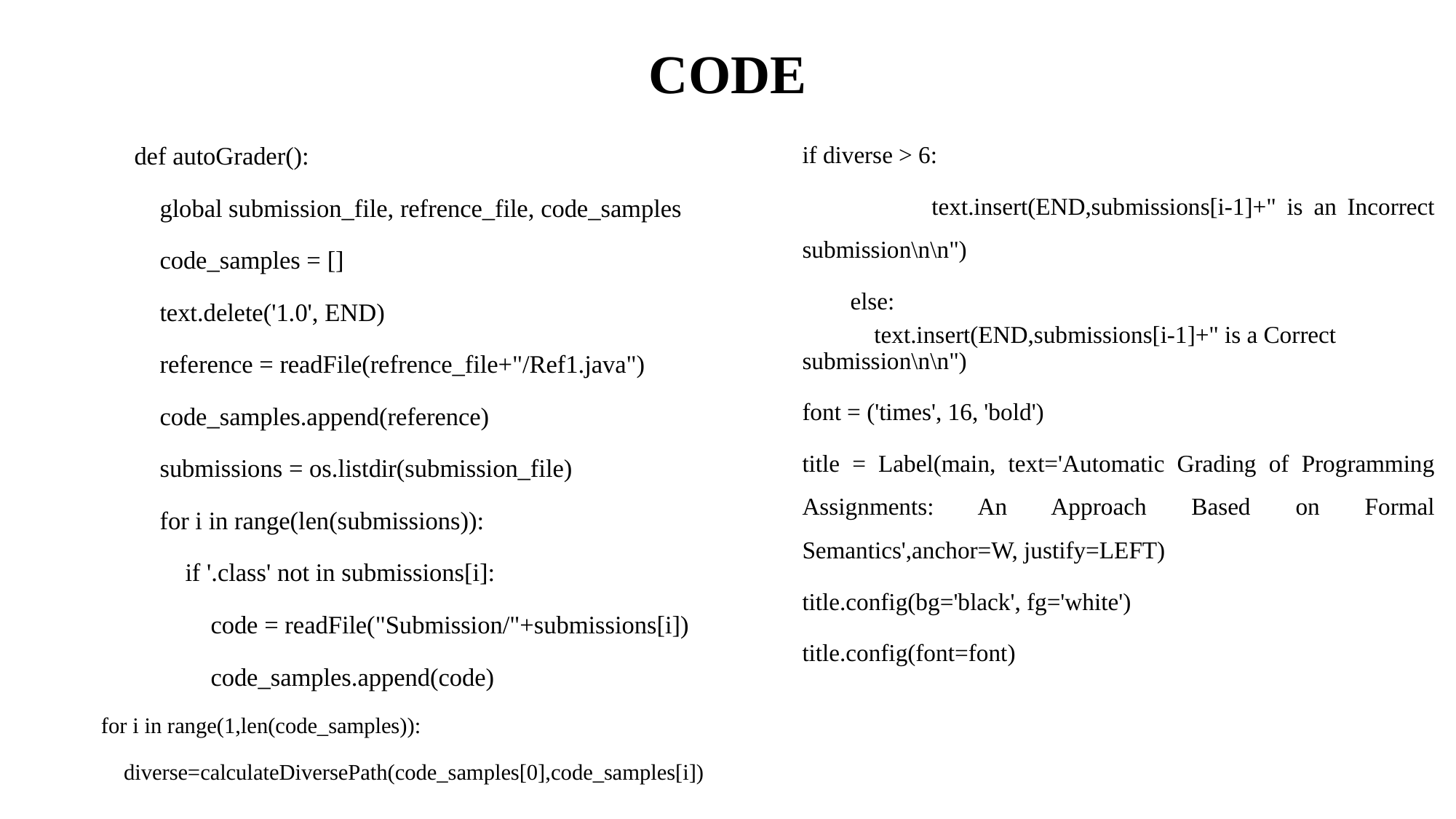

# CODE
def autoGrader():
    global submission_file, refrence_file, code_samples
    code_samples = []
    text.delete('1.0', END)
    reference = readFile(refrence_file+"/Ref1.java")
    code_samples.append(reference)
    submissions = os.listdir(submission_file)
    for i in range(len(submissions)):
        if '.class' not in submissions[i]:
            code = readFile("Submission/"+submissions[i])
            code_samples.append(code)
    for i in range(1,len(code_samples)):
        diverse=calculateDiversePath(code_samples[0],code_samples[i])

if diverse > 6:
            text.insert(END,submissions[i-1]+" is an Incorrect submission\n\n")
        else:
            text.insert(END,submissions[i-1]+" is a Correct submission\n\n")
font = ('times', 16, 'bold')
title = Label(main, text='Automatic Grading of Programming Assignments: An Approach Based on Formal Semantics',anchor=W, justify=LEFT)
title.config(bg='black', fg='white')
title.config(font=font)